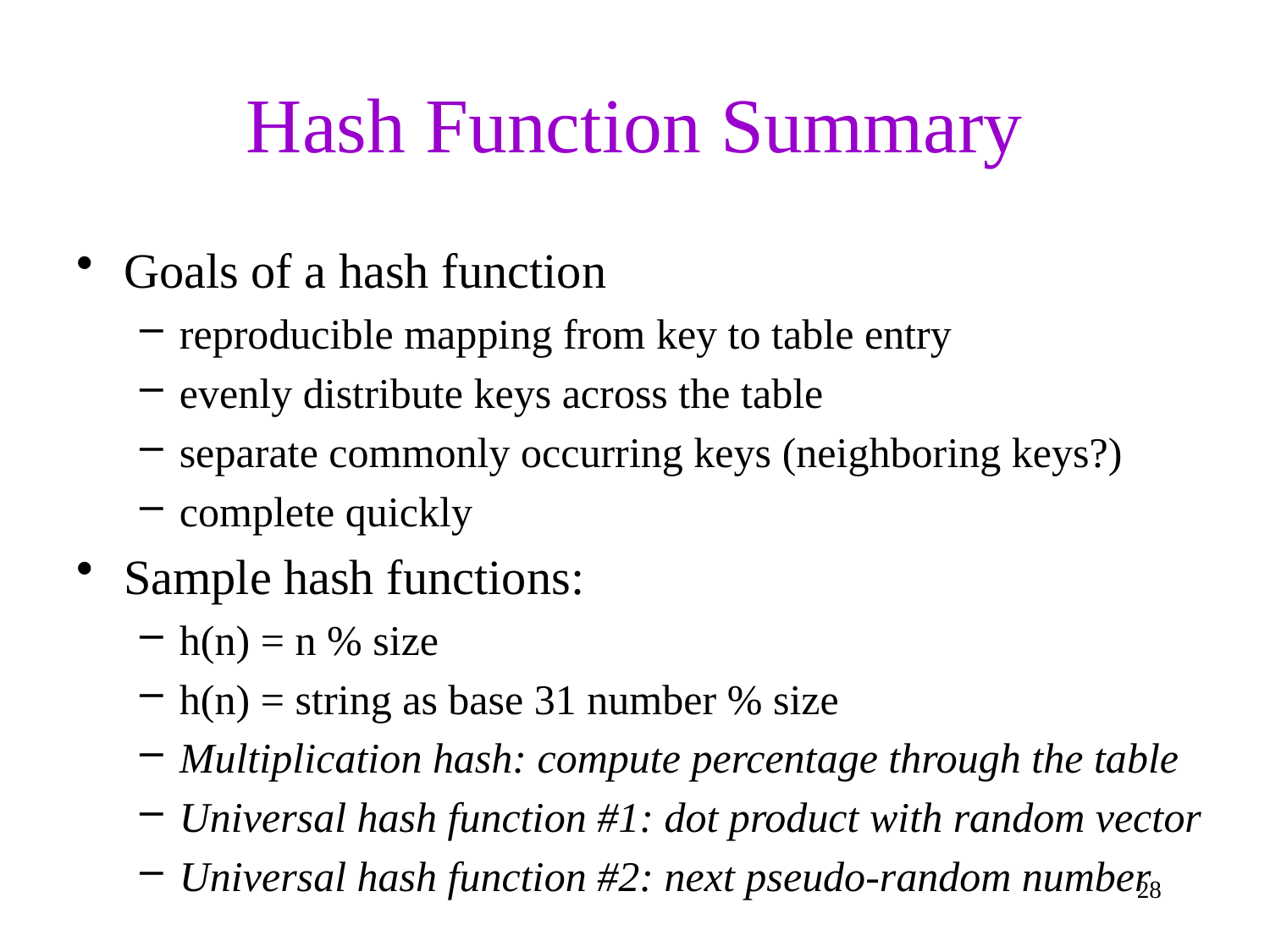

# Hash Function Summary
Goals of a hash function
reproducible mapping from key to table entry
evenly distribute keys across the table
separate commonly occurring keys (neighboring keys?)
complete quickly
Sample hash functions:
h(n) = n % size
h(n) = string as base 31 number % size
Multiplication hash: compute percentage through the table
Universal hash function #1: dot product with random vector
Universal hash function #2: next pseudo-random number
28